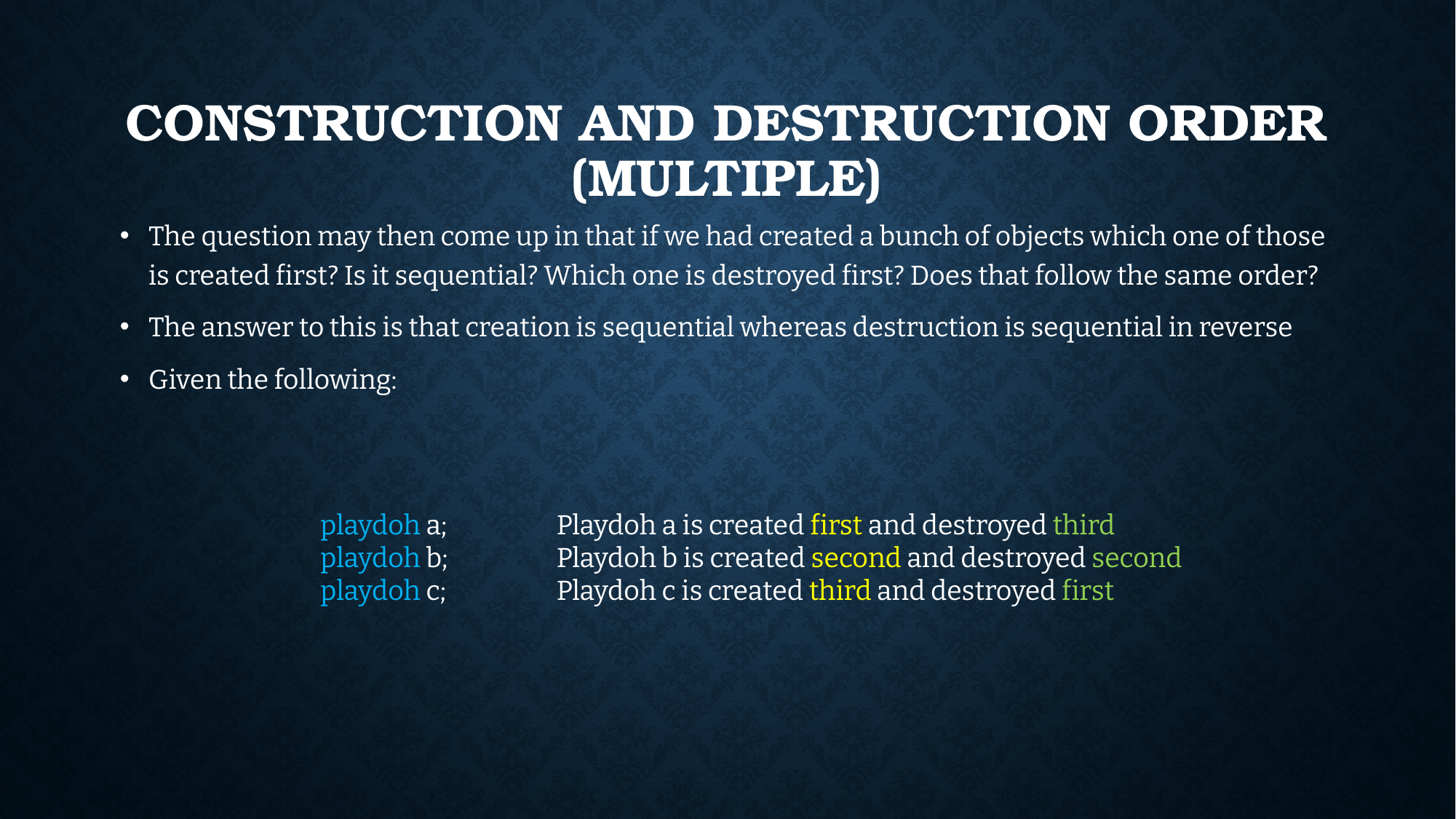

# Construction and Destruction Order (Multiple)
The question may then come up in that if we had created a bunch of objects which one of those is created first? Is it sequential? Which one is destroyed first? Does that follow the same order?
The answer to this is that creation is sequential whereas destruction is sequential in reverse
Given the following:
playdoh a;
playdoh b;
playdoh c;
Playdoh a is created first and destroyed third
Playdoh b is created second and destroyed second
Playdoh c is created third and destroyed first